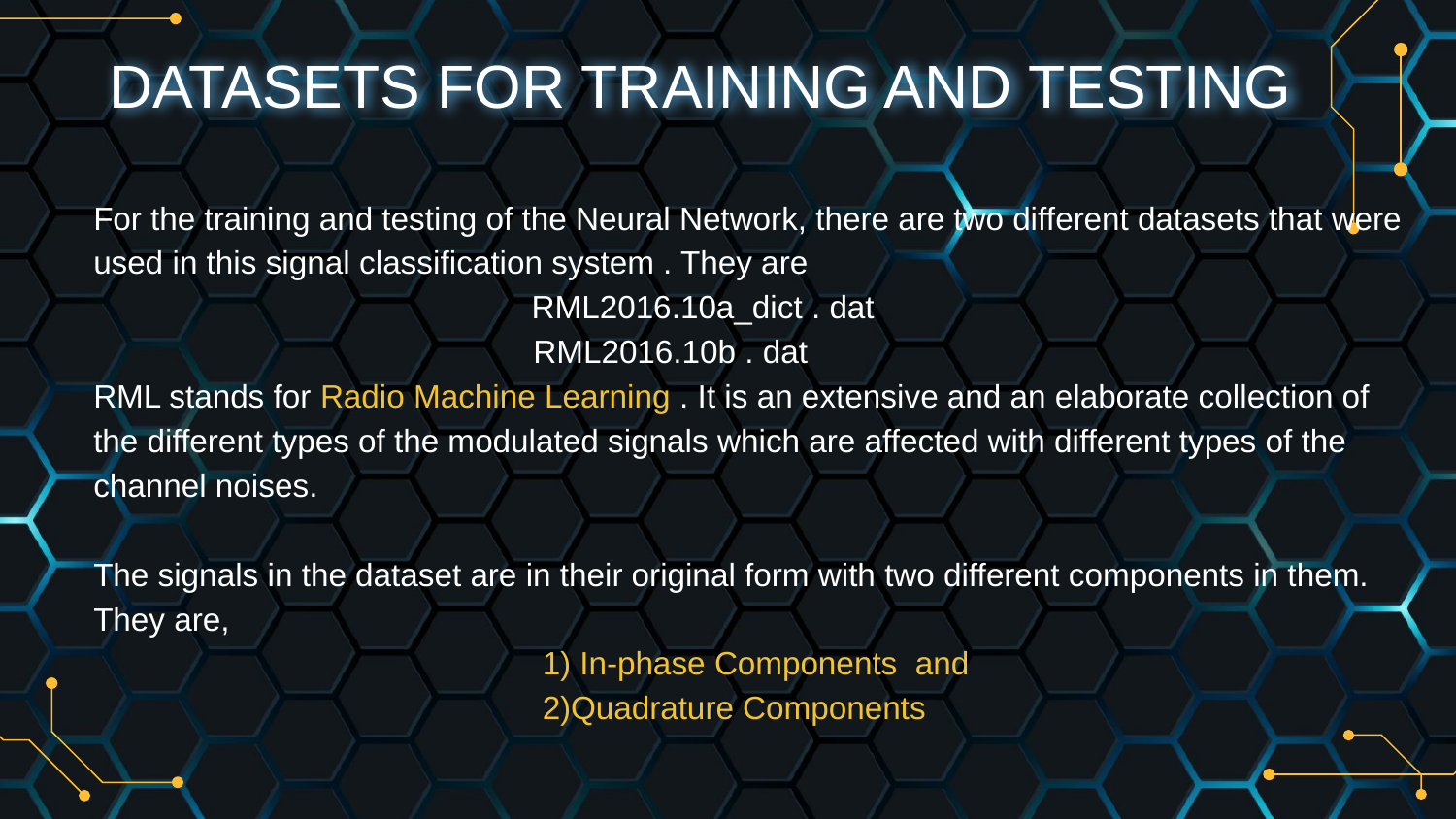

# DATASETS FOR TRAINING AND TESTING
For the training and testing of the Neural Network, there are two different datasets that were used in this signal classification system . They are
                                                 RML2016.10a_dict . dat
                                                 RML2016.10b . dat
RML stands for Radio Machine Learning . It is an extensive and an elaborate collection of the different types of the modulated signals which are affected with different types of the channel noises.

The signals in the dataset are in their original form with two different components in them. They are,
                                                  1) In-phase Components  and
                                                  2)Quadrature Components